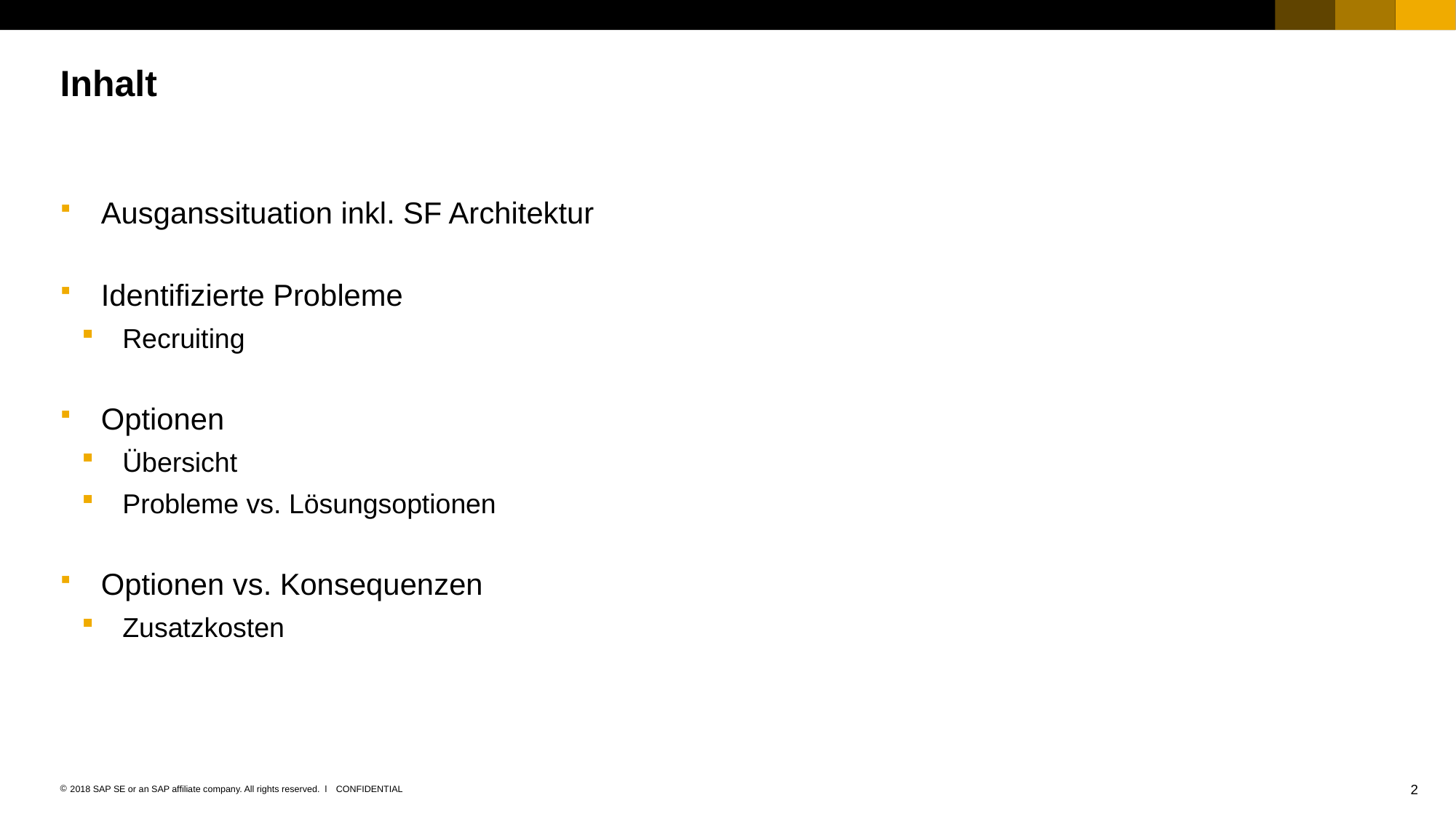

# Inhalt
Ausganssituation inkl. SF Architektur
Identifizierte Probleme
Recruiting
Optionen
Übersicht
Probleme vs. Lösungsoptionen
Optionen vs. Konsequenzen
Zusatzkosten